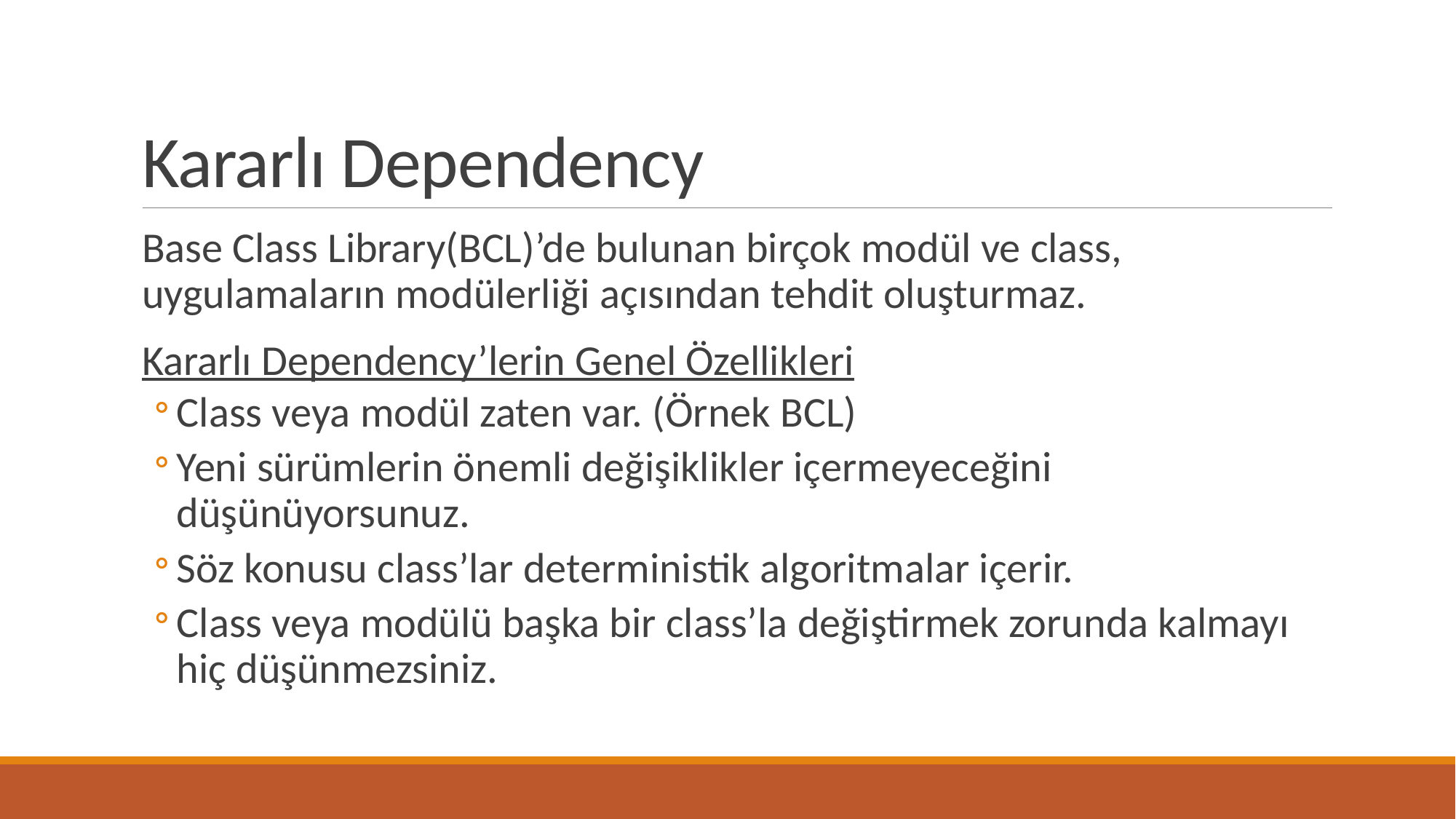

# Kararlı Dependency
Base Class Library(BCL)’de bulunan birçok modül ve class, uygulamaların modülerliği açısından tehdit oluşturmaz.
Kararlı Dependency’lerin Genel Özellikleri
Class veya modül zaten var. (Örnek BCL)
Yeni sürümlerin önemli değişiklikler içermeyeceğini düşünüyorsunuz.
Söz konusu class’lar deterministik algoritmalar içerir.
Class veya modülü başka bir class’la değiştirmek zorunda kalmayı hiç düşünmezsiniz.